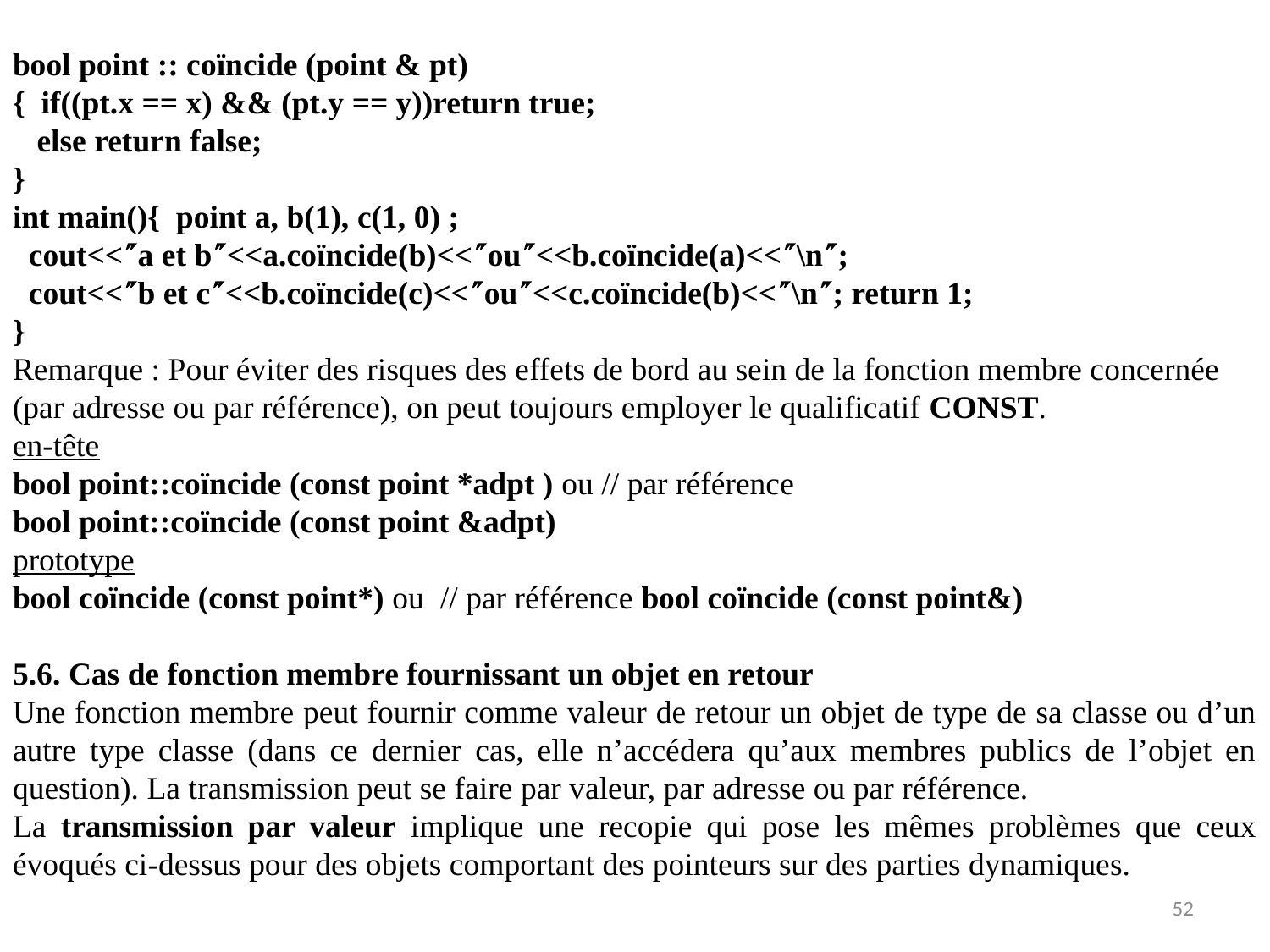

bool point :: coïncide (point & pt)
{  if((pt.x == x) && (pt.y == y))return true;
   else return false;
}
int main(){  point a, b(1), c(1, 0) ;
  cout<<″a et b″<<a.coïncide(b)<<″ou″<<b.coïncide(a)<<″\n″;
  cout<<″b et c″<<b.coïncide(c)<<″ou″<<c.coïncide(b)<<″\n″; return 1;
}
Remarque : Pour éviter des risques des effets de bord au sein de la fonction membre concernée (par adresse ou par référence), on peut toujours employer le qualificatif CONST.
en-tête
bool point::coïncide (const point *adpt ) ou // par référence
bool point::coïncide (const point &adpt)
prototype
bool coïncide (const point*) ou  // par référence bool coïncide (const point&)

5.6. Cas de fonction membre fournissant un objet en retour
Une fonction membre peut fournir comme valeur de retour un objet de type de sa classe ou d’un autre type classe (dans ce dernier cas, elle n’accédera qu’aux membres publics de l’objet en question). La transmission peut se faire par valeur, par adresse ou par référence.
La transmission par valeur implique une recopie qui pose les mêmes problèmes que ceux évoqués ci-dessus pour des objets comportant des pointeurs sur des parties dynamiques.
52